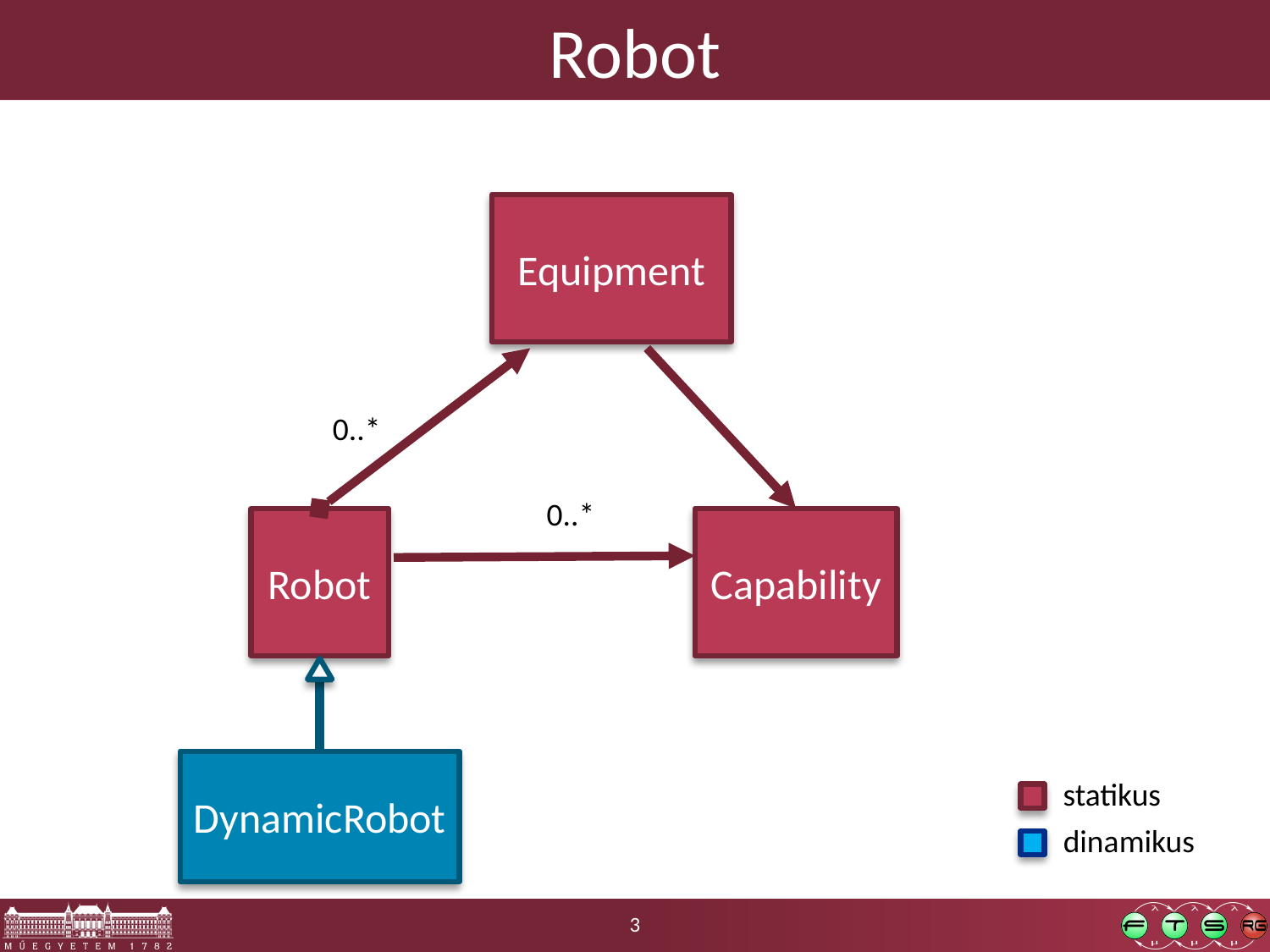

# Robot
Equipment
0..*
0..*
Robot
Capability

DynamicRobot
3